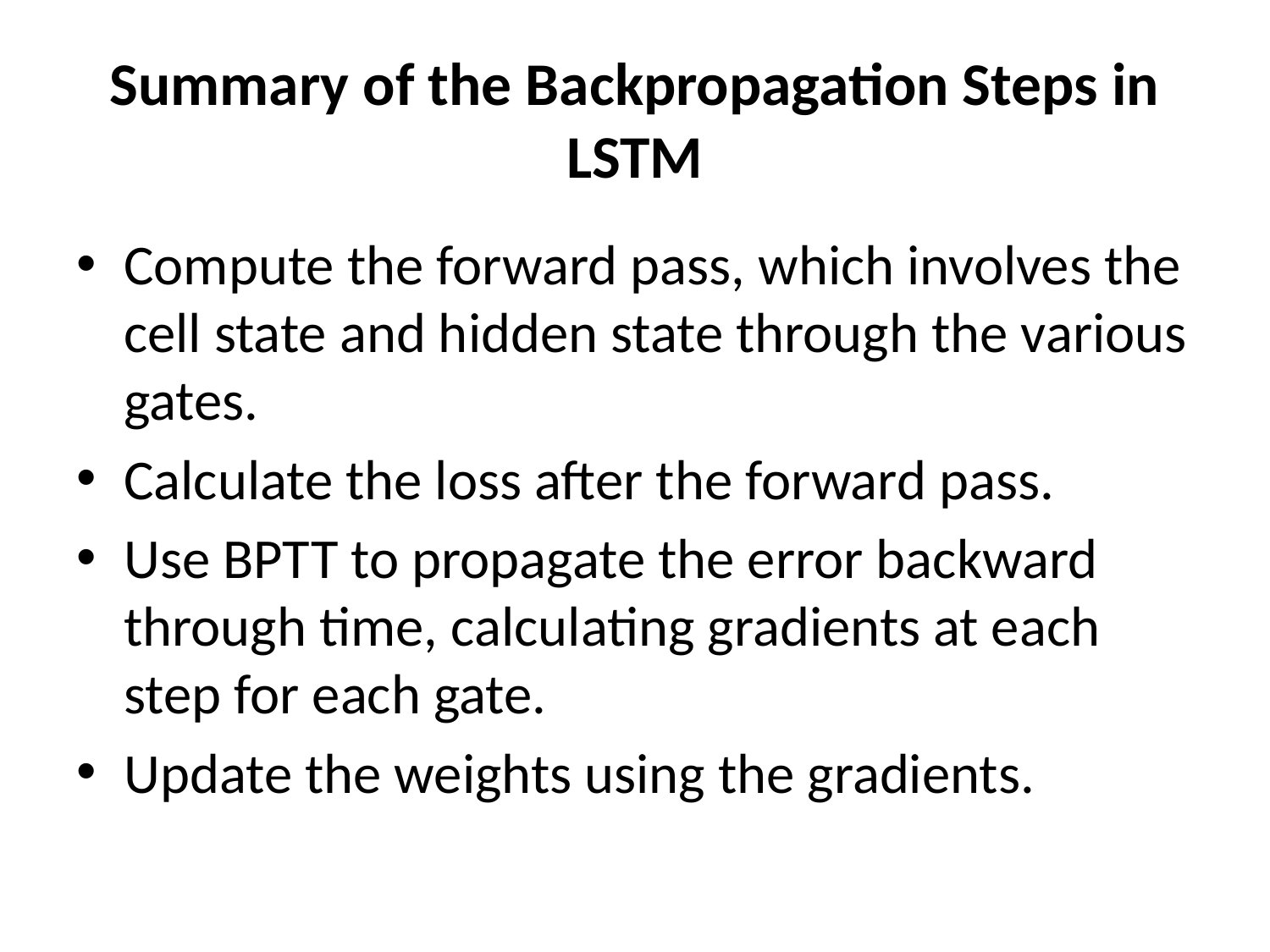

# Summary of the Backpropagation Steps in LSTM
Compute the forward pass, which involves the cell state and hidden state through the various gates.
Calculate the loss after the forward pass.
Use BPTT to propagate the error backward through time, calculating gradients at each step for each gate.
Update the weights using the gradients.